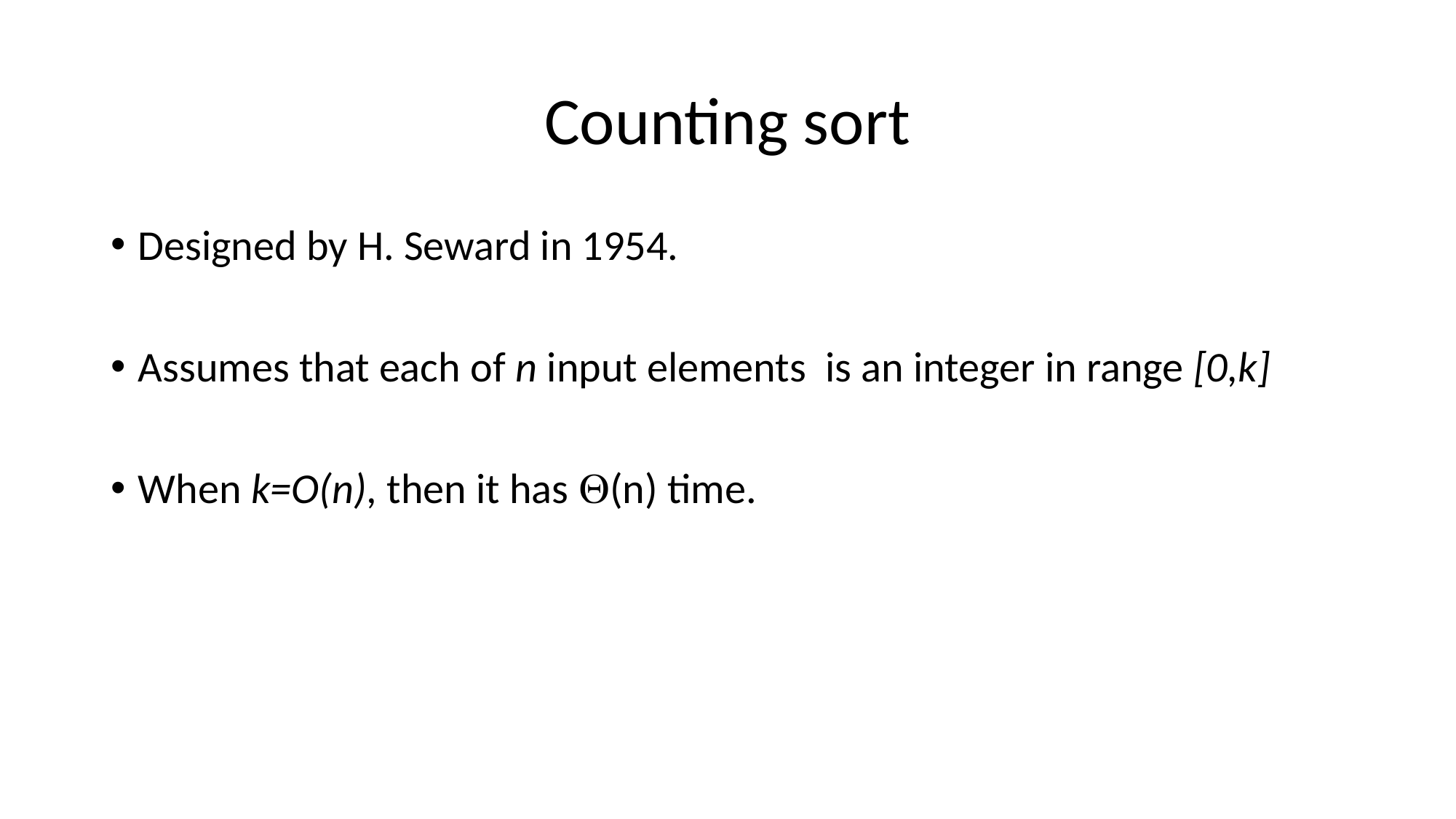

# Counting sort
Designed by H. Seward in 1954.

Assumes that each of n input elements  is an integer in range [0,k]

When k=O(n), then it has Θ(n) time.